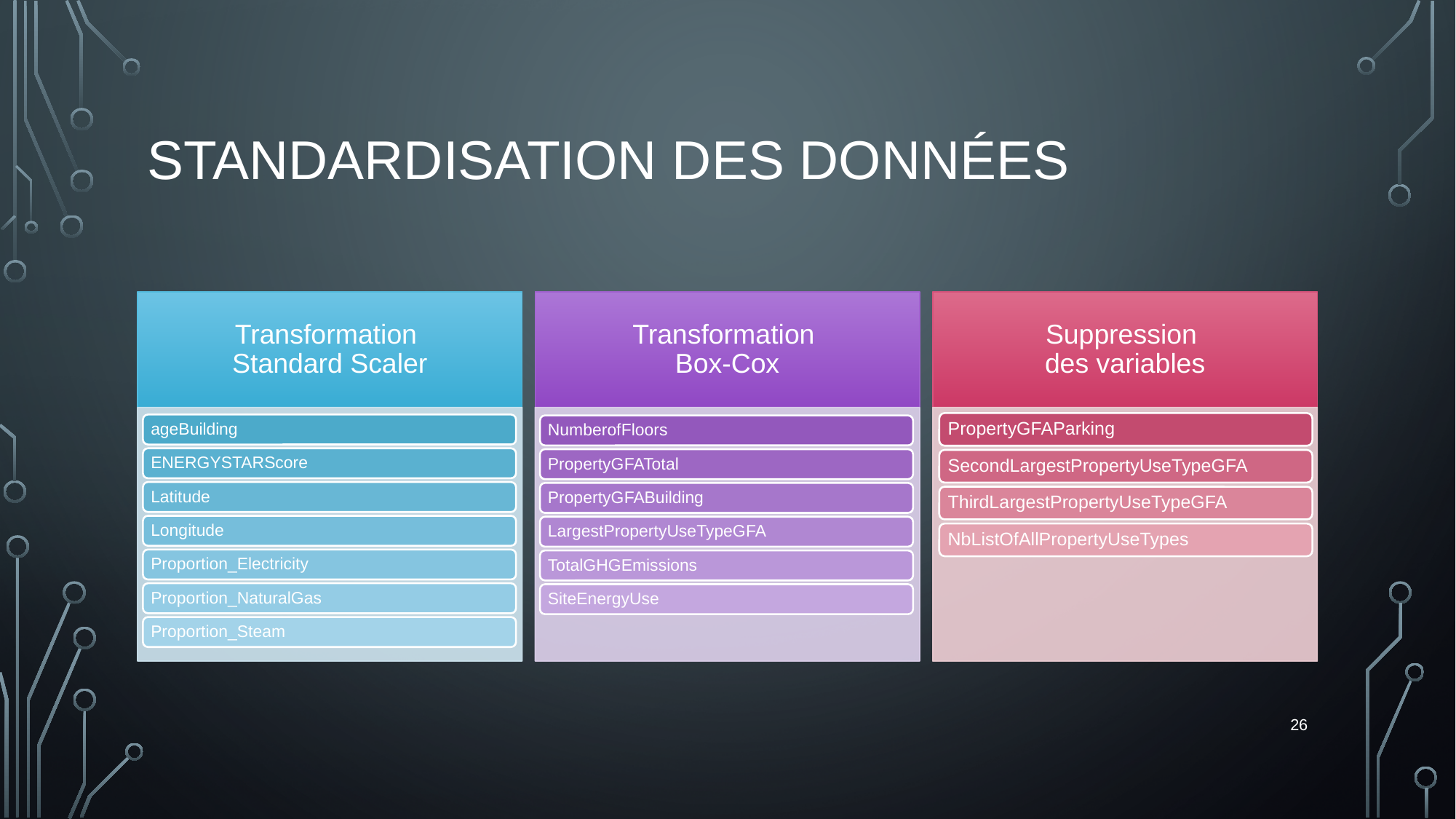

# STANDARDISATION des données
Transformation
Standard Scaler

Transformation
Box-Cox

Suppression
des variables

NumberofFloors
PropertyGFATotal
PropertyGFABuilding
LargestPropertyUseTypeGFA
TotalGHGEmissions
SiteEnergyUse
ageBuilding
ENERGYSTARScore
Latitude
Longitude
Proportion_Electricity
Proportion_NaturalGas
Proportion_Steam
PropertyGFAParking
SecondLargestPropertyUseTypeGFA
ThirdLargestPropertyUseTypeGFA
NbListOfAllPropertyUseTypes
26